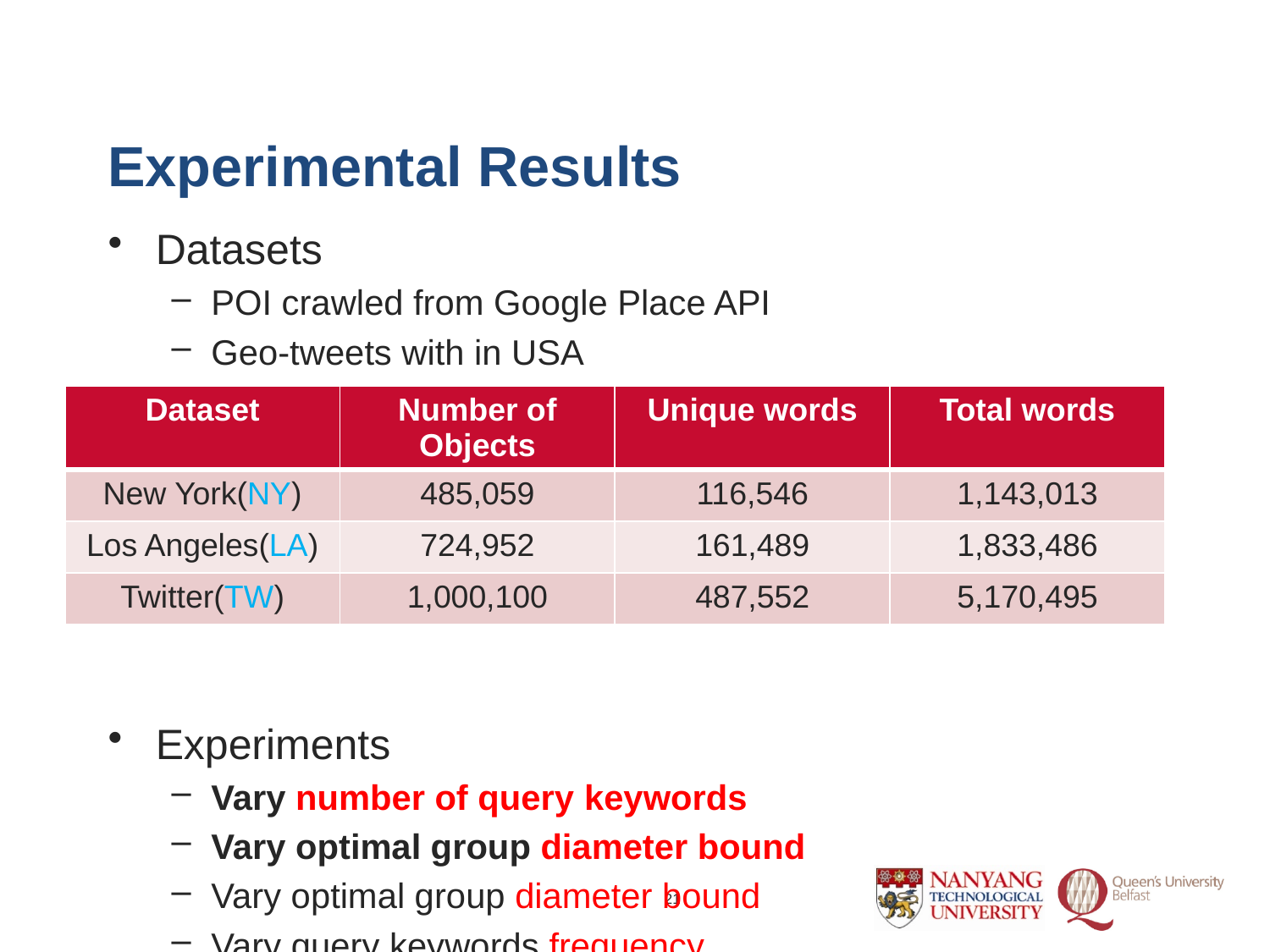

# Experimental Results
Datasets
POI crawled from Google Place API
Geo-tweets with in USA

Experiments
Vary number of query keywords
Vary optimal group diameter bound
Vary optimal group diameter bound
Vary query keywords frequency
Scalability
| Dataset | Number of Objects | Unique words | Total words |
| --- | --- | --- | --- |
| New York(NY) | 485,059 | 116,546 | 1,143,013 |
| Los Angeles(LA) | 724,952 | 161,489 | 1,833,486 |
| Twitter(TW) | 1,000,100 | 487,552 | 5,170,495 |
21